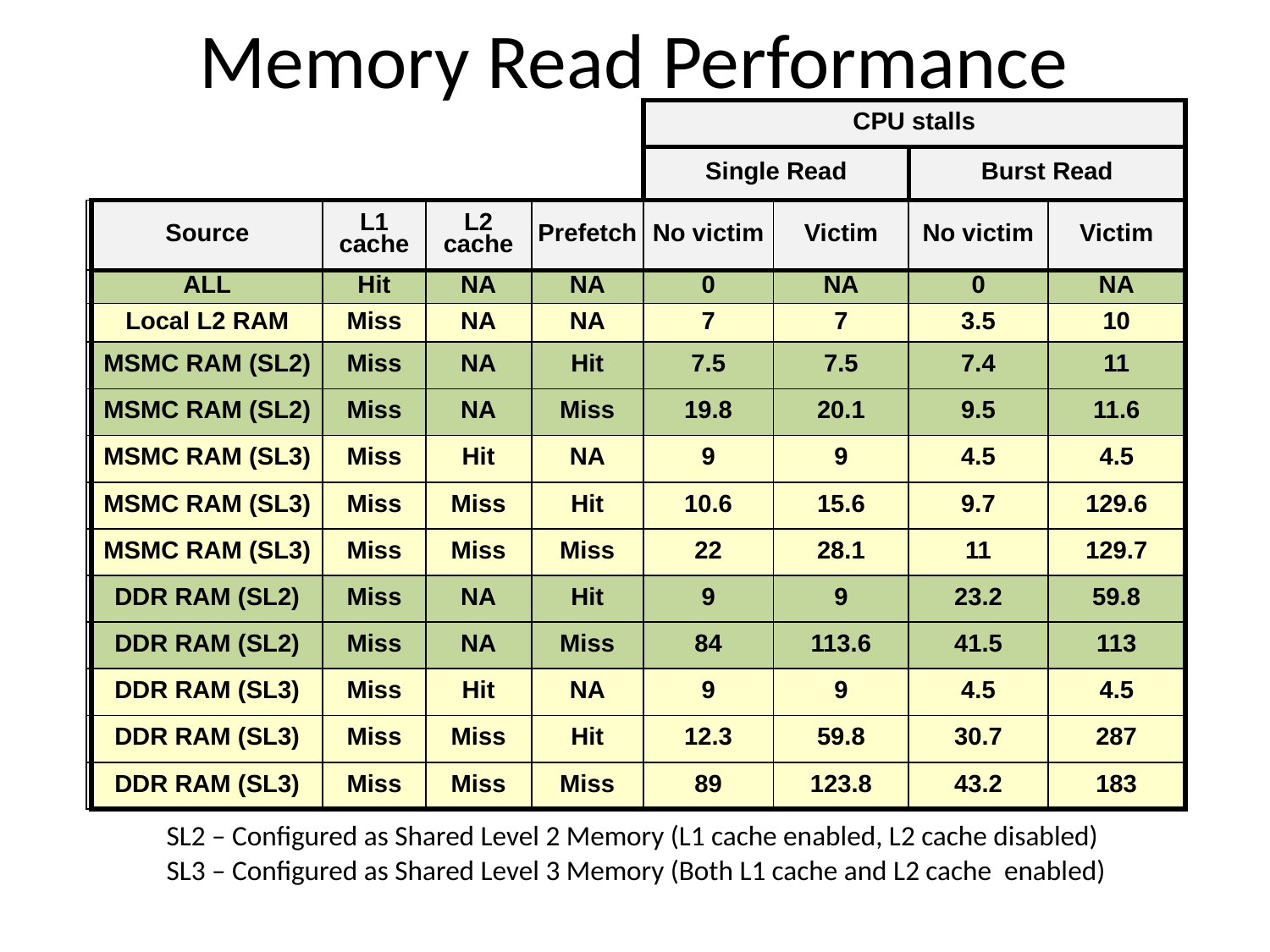

Memory Read Performance
|  |  |  |  |  | CPU stalls |  |  |  |
| --- | --- | --- | --- | --- | --- | --- | --- | --- |
|  |  |  |  |  | Single Read |  | Burst Read |  |
|  | Source | L1 cache | L2 cache | Prefetch | No victim | Victim | No victim | Victim |
|  | ALL | Hit | NA | NA | 0 | NA | 0 | NA |
|  | Local L2 RAM | Miss | NA | NA | 7 | 7 | 3.5 | 10 |
|  | MSMC RAM (SL2) | Miss | NA | Hit | 7.5 | 7.5 | 7.4 | 11 |
|  | MSMC RAM (SL2) | Miss | NA | Miss | 19.8 | 20.1 | 9.5 | 11.6 |
|  | MSMC RAM (SL3) | Miss | Hit | NA | 9 | 9 | 4.5 | 4.5 |
|  | MSMC RAM (SL3) | Miss | Miss | Hit | 10.6 | 15.6 | 9.7 | 129.6 |
|  | MSMC RAM (SL3) | Miss | Miss | Miss | 22 | 28.1 | 11 | 129.7 |
|  | DDR RAM (SL2) | Miss | NA | Hit | 9 | 9 | 23.2 | 59.8 |
|  | DDR RAM (SL2) | Miss | NA | Miss | 84 | 113.6 | 41.5 | 113 |
|  | DDR RAM (SL3) | Miss | Hit | NA | 9 | 9 | 4.5 | 4.5 |
|  | DDR RAM (SL3) | Miss | Miss | Hit | 12.3 | 59.8 | 30.7 | 287 |
|  | DDR RAM (SL3) | Miss | Miss | Miss | 89 | 123.8 | 43.2 | 183 |
SL2 – Configured as Shared Level 2 Memory (L1 cache enabled, L2 cache disabled)
SL3 – Configured as Shared Level 3 Memory (Both L1 cache and L2 cache  enabled)